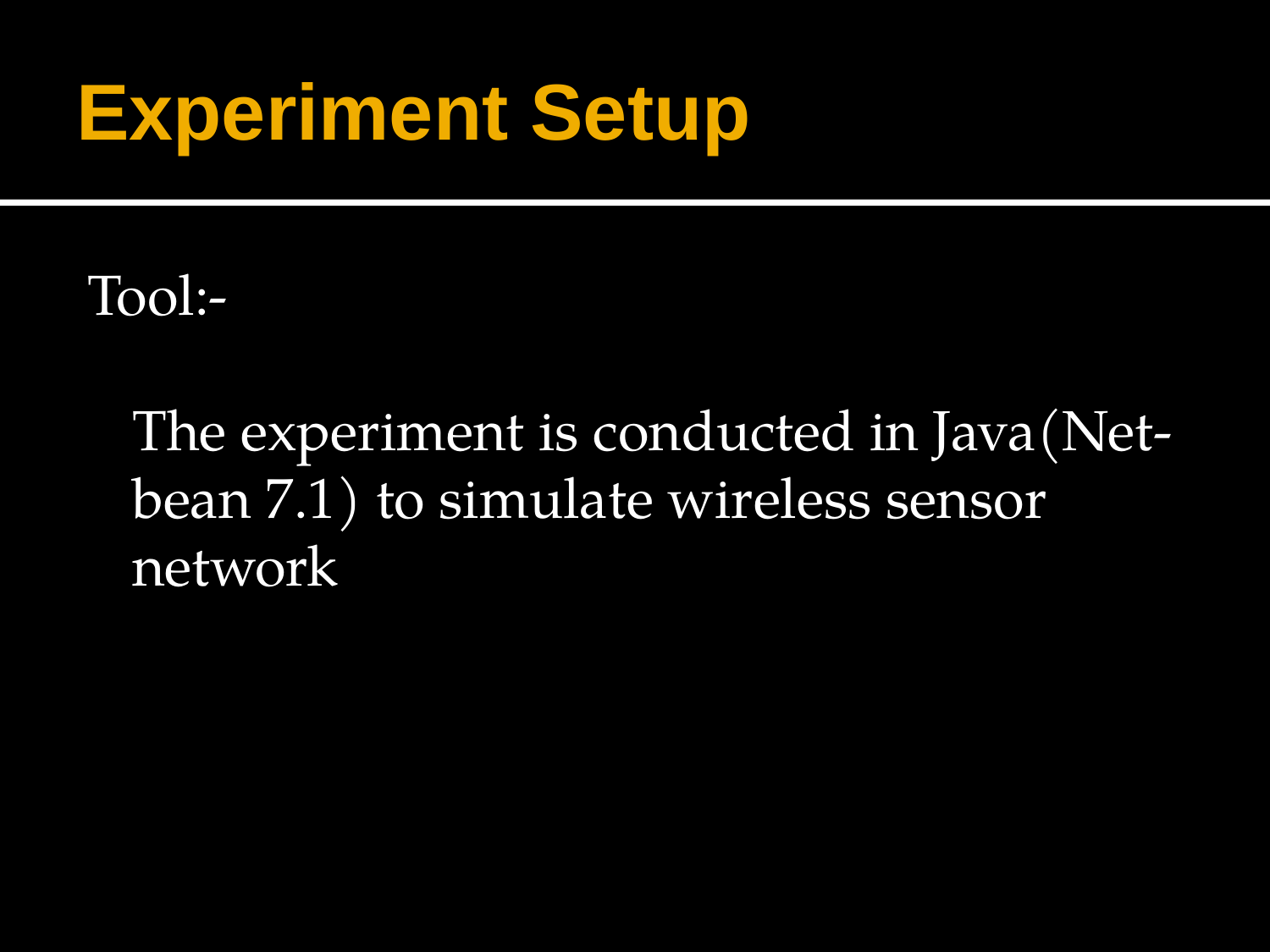

# Experiment Setup
Tool:-

	The experiment is conducted in Java(Net-bean 7.1) to simulate wireless sensor network